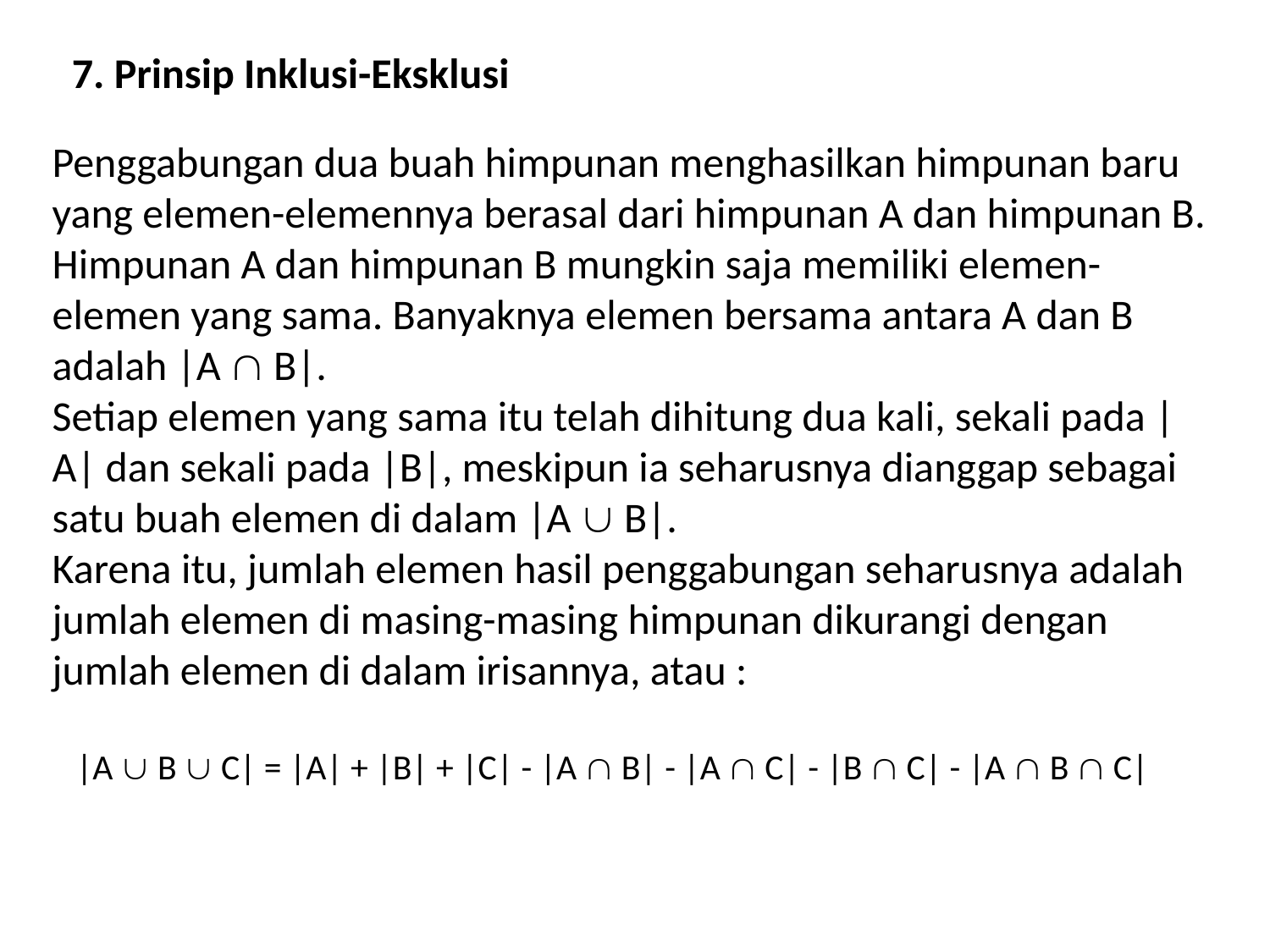

7. Prinsip Inklusi-Eksklusi
Penggabungan dua buah himpunan menghasilkan himpunan baru yang elemen-elemennya berasal dari himpunan A dan himpunan B.
Himpunan A dan himpunan B mungkin saja memiliki elemen-elemen yang sama. Banyaknya elemen bersama antara A dan B adalah |A ∩ B|.
Setiap elemen yang sama itu telah dihitung dua kali, sekali pada |A| dan sekali pada |B|, meskipun ia seharusnya dianggap sebagai satu buah elemen di dalam |A ∪ B|.
Karena itu, jumlah elemen hasil penggabungan seharusnya adalah jumlah elemen di masing-masing himpunan dikurangi dengan jumlah elemen di dalam irisannya, atau :

   |A ∪ B ∪ C| = |A| + |B| + |C| - |A ∩ B| - |A ∩ C| - |B ∩ C| - |A ∩ B ∩ C|